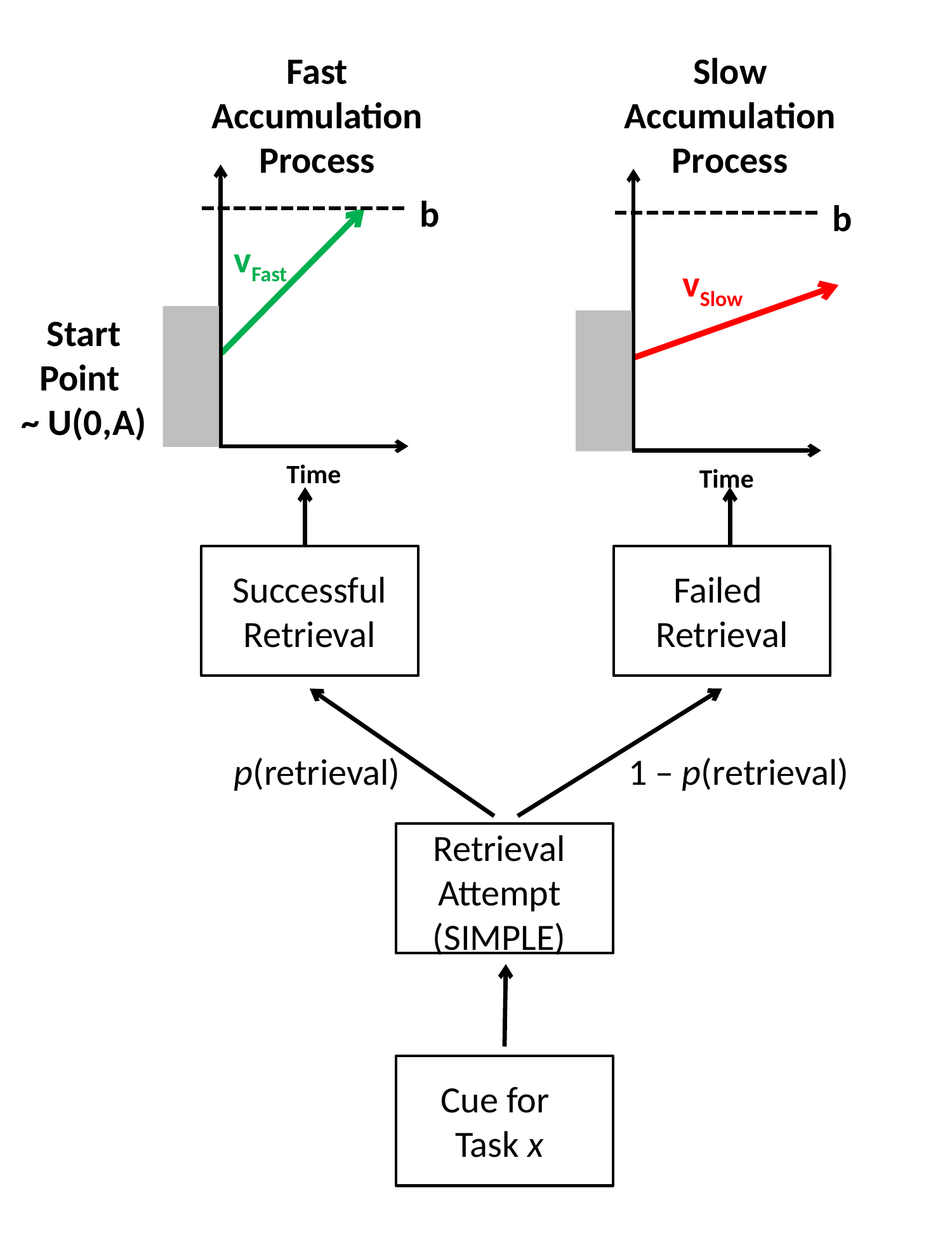

Fast AccumulationProcess
b
vFast
Start Point
~ U(0,A)

Time
Slow Accumulation Process
b
vSlow

Time

Successful
Retrieval
Failed
Retrieval
Retrieval Attempt (SIMPLE)

Cue for
Task x
p(retrieval)
1 – p(retrieval)